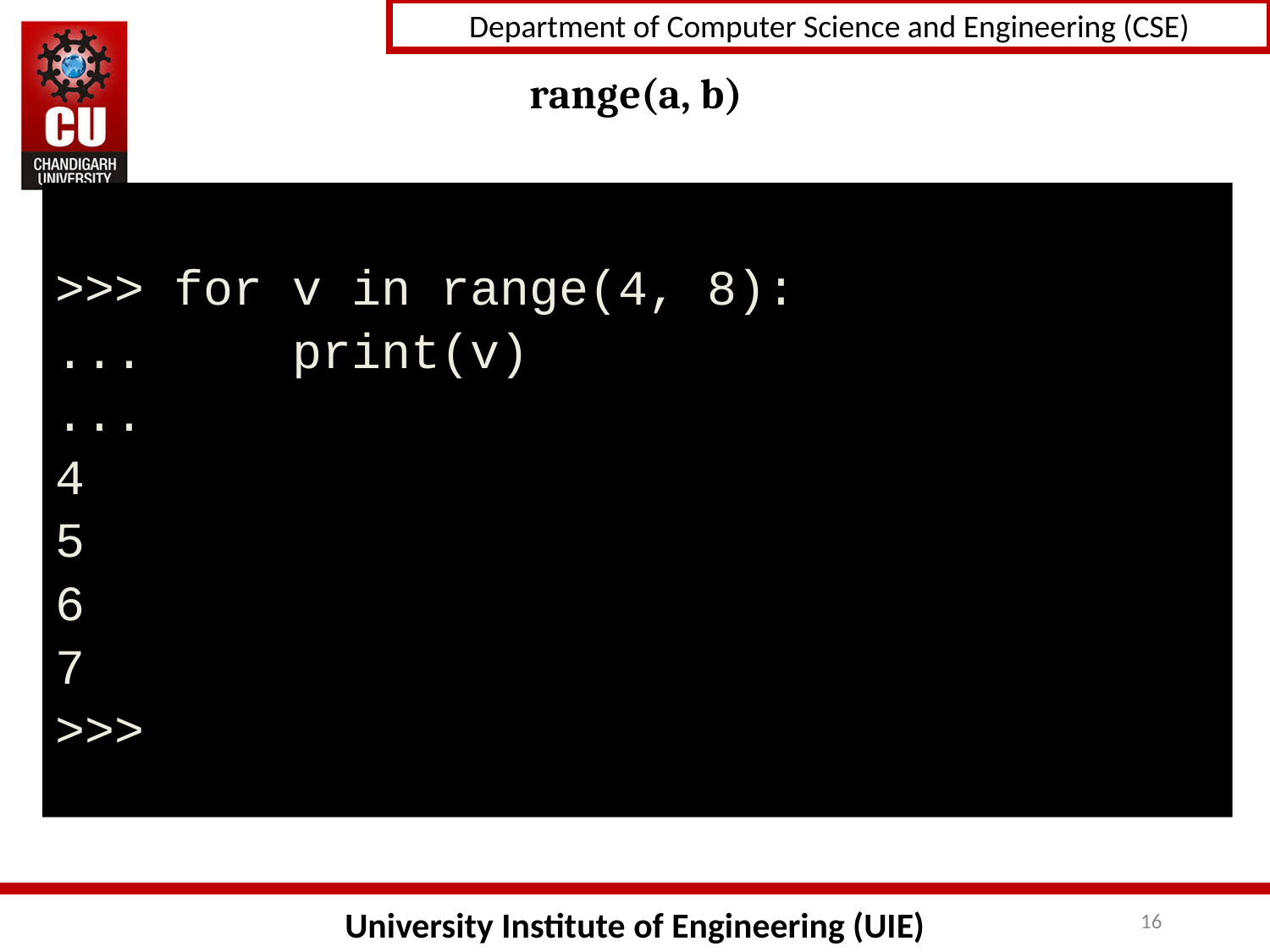

# range(a, b)

>>> for v in range(4, 8):
...     print(v)
...
4
5
6
7
>>>
16